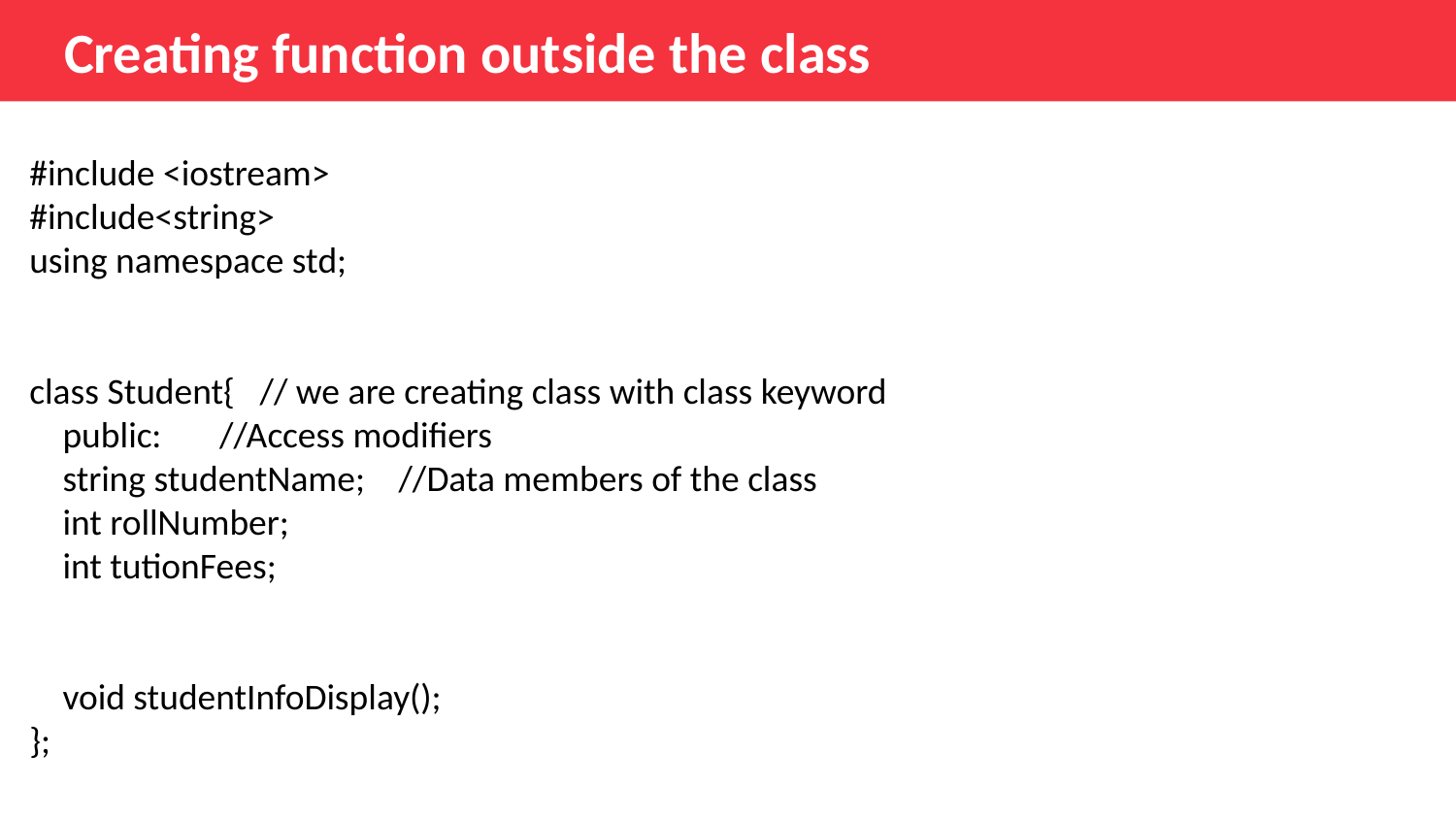

Creating function outside the class
#include <iostream>
#include<string>
using namespace std;

class Student{   // we are creating class with class keyword
    public:       //Access modifiers
    string studentName;    //Data members of the class
    int rollNumber;
    int tutionFees;

    void studentInfoDisplay();
};